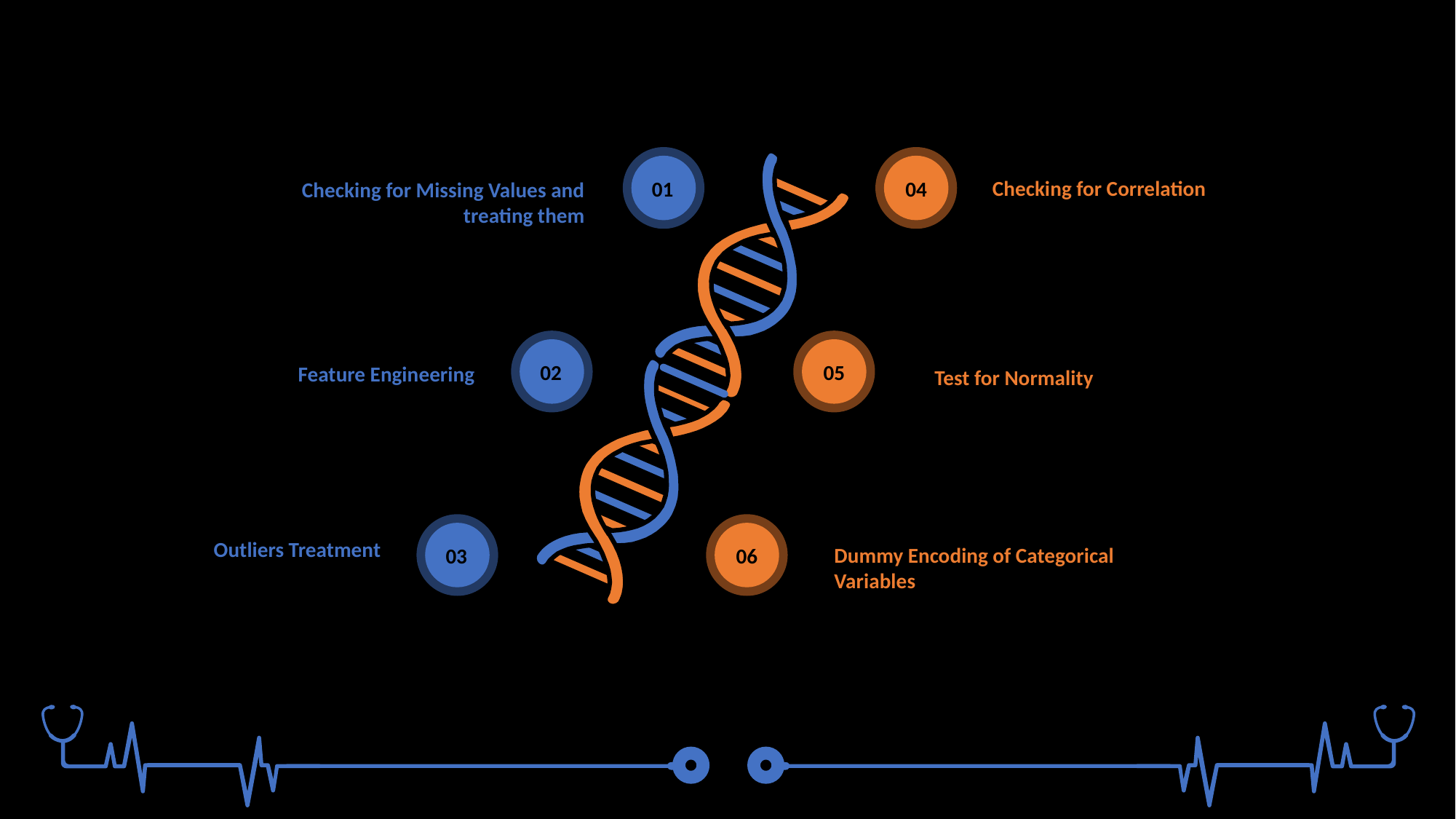

01

04
Checking for Correlation

 Checking for Missing Values and treating them

02

05
Feature Engineering
Test for Normality

03

06
Dummy Encoding of Categorical Variables

Outliers Treatment